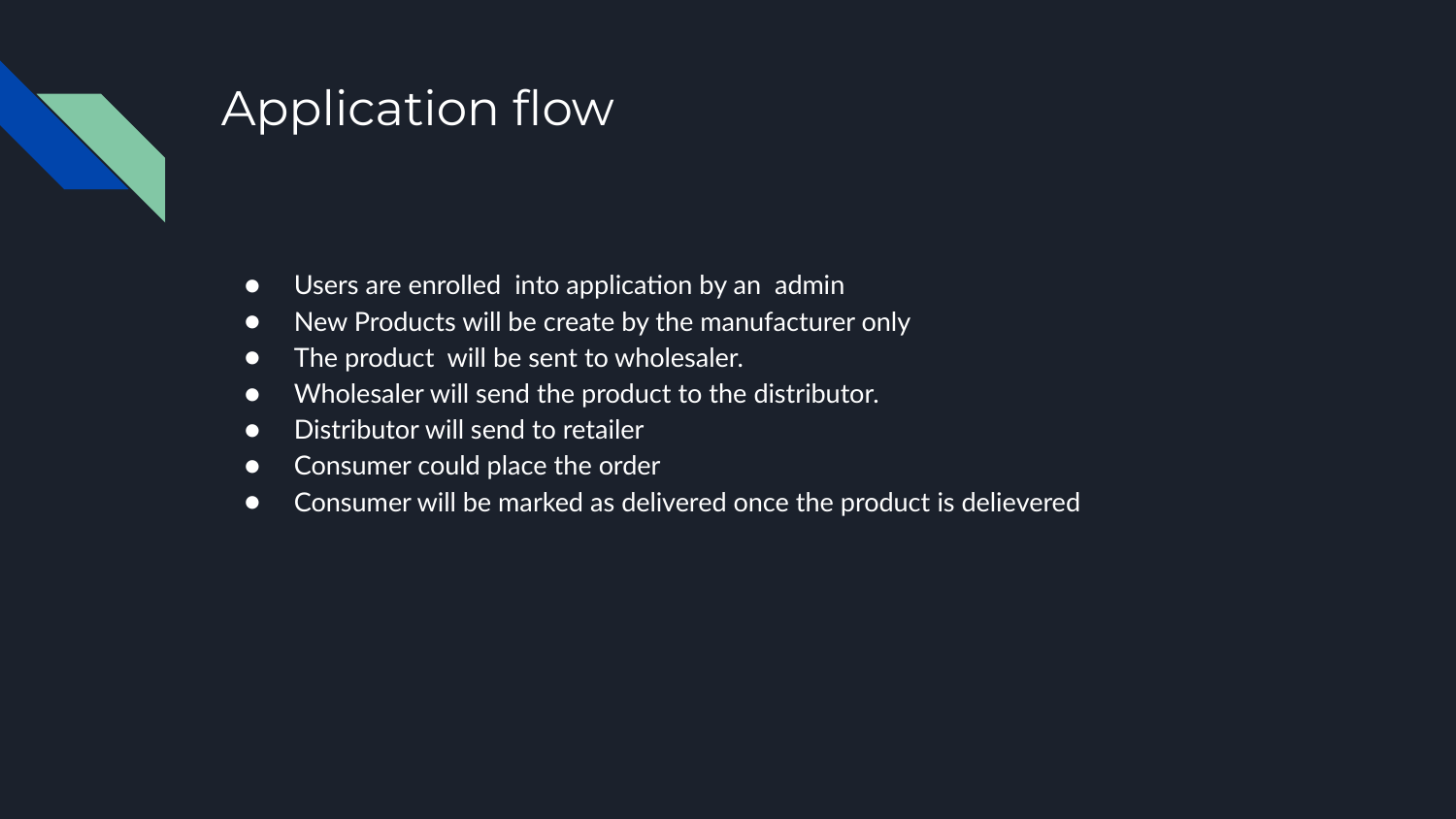

# Application flow
Users are enrolled  into application by an  admin
New Products will be create by the manufacturer only
The product  will be sent to wholesaler.
Wholesaler will send the product to the distributor.
Distributor will send to retailer
Consumer could place the order
Consumer will be marked as delivered once the product is delievered